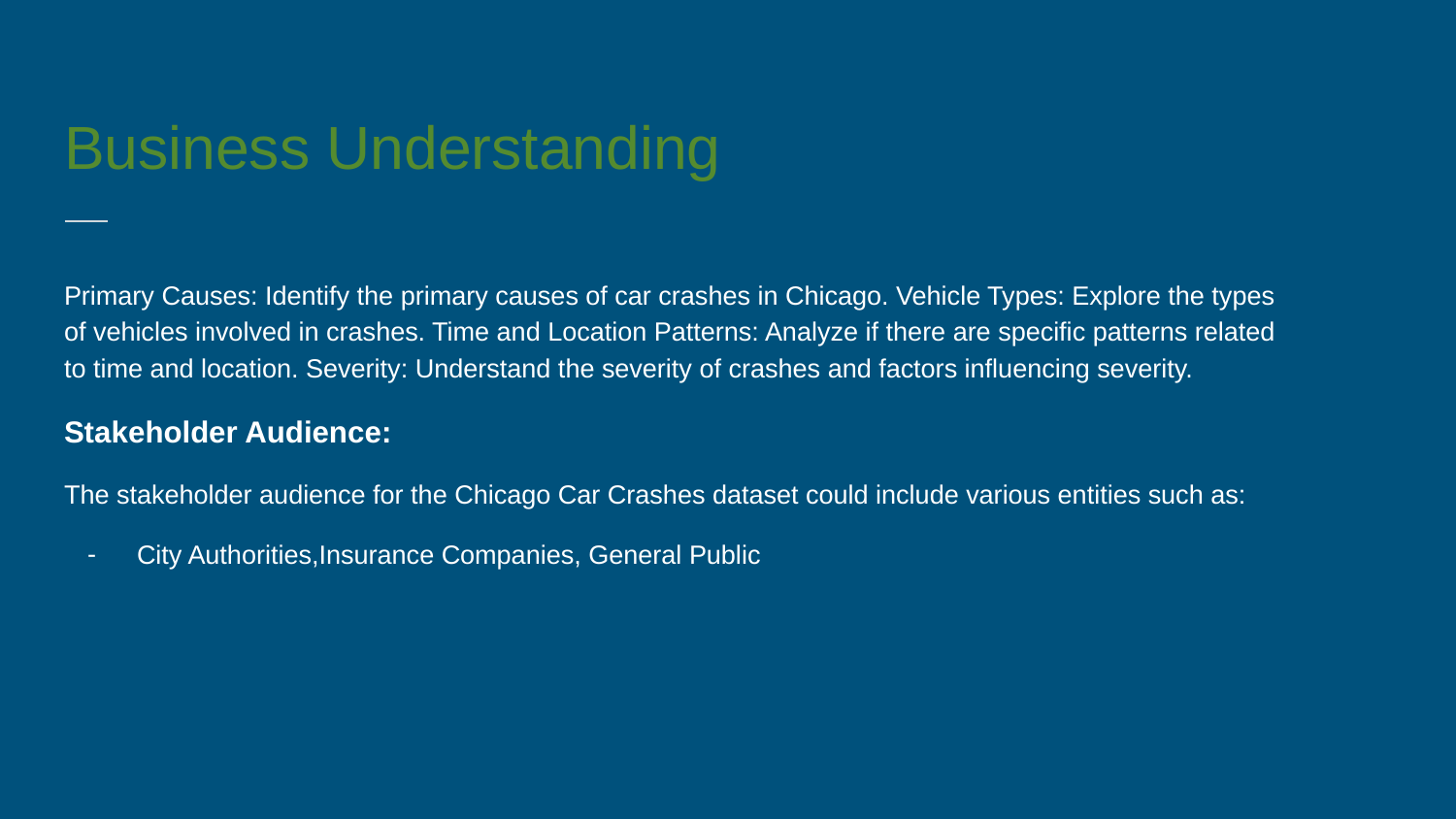

Business Understanding
Primary Causes: Identify the primary causes of car crashes in Chicago. Vehicle Types: Explore the types of vehicles involved in crashes. Time and Location Patterns: Analyze if there are specific patterns related to time and location. Severity: Understand the severity of crashes and factors influencing severity.
Stakeholder Audience:
The stakeholder audience for the Chicago Car Crashes dataset could include various entities such as:
City Authorities,Insurance Companies, General Public